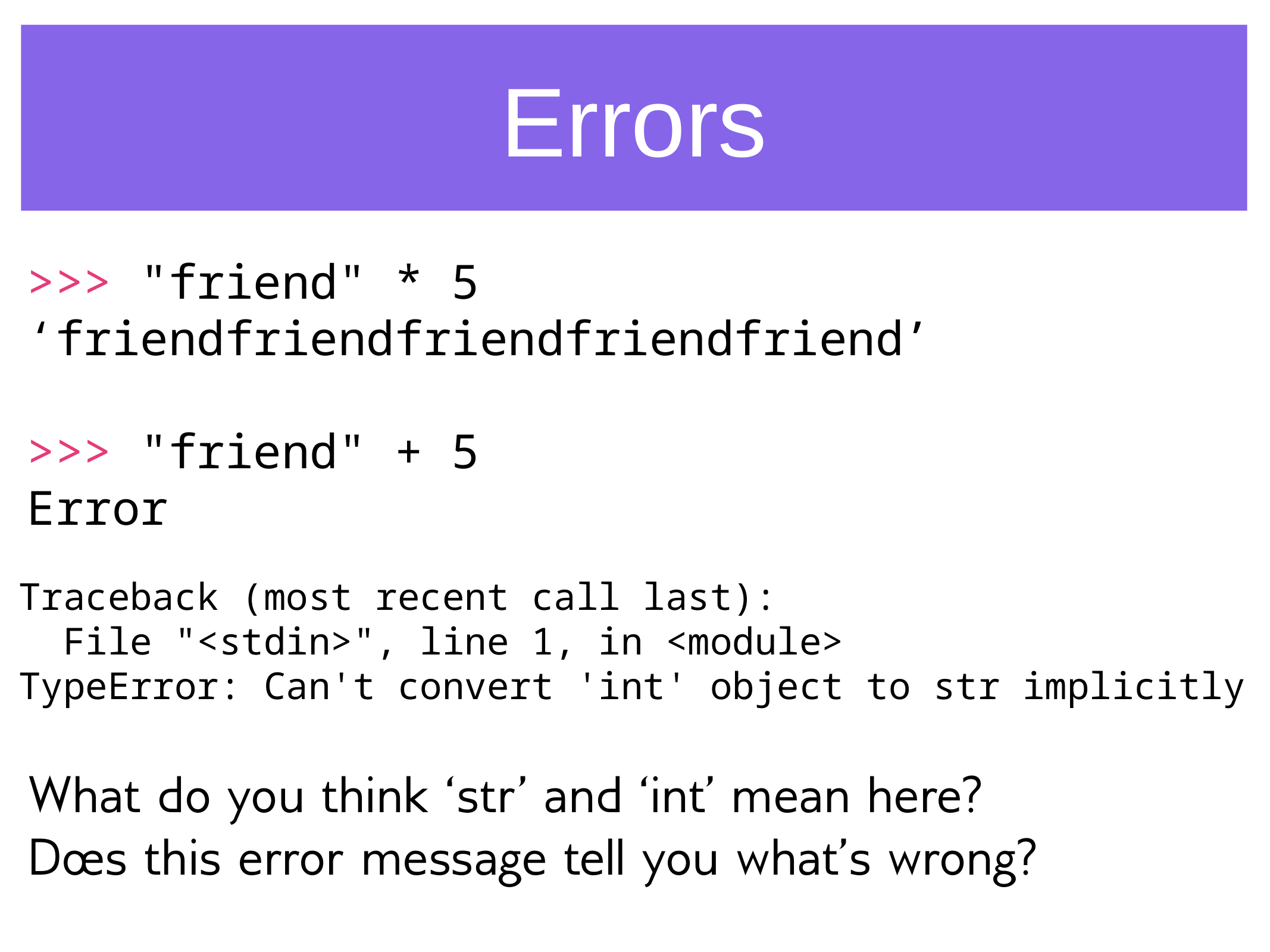

Errors
>>> "friend" * 5
‘friendfriendfriendfriendfriend’

>>> "friend" + 5
Error
Traceback (most recent call last):
  File "<stdin>", line 1, in <module>
TypeError: Can't convert 'int' object to str implicitly
What do you think ‘str’ and ‘int’ mean here?
Does this error message tell you what’s wrong?